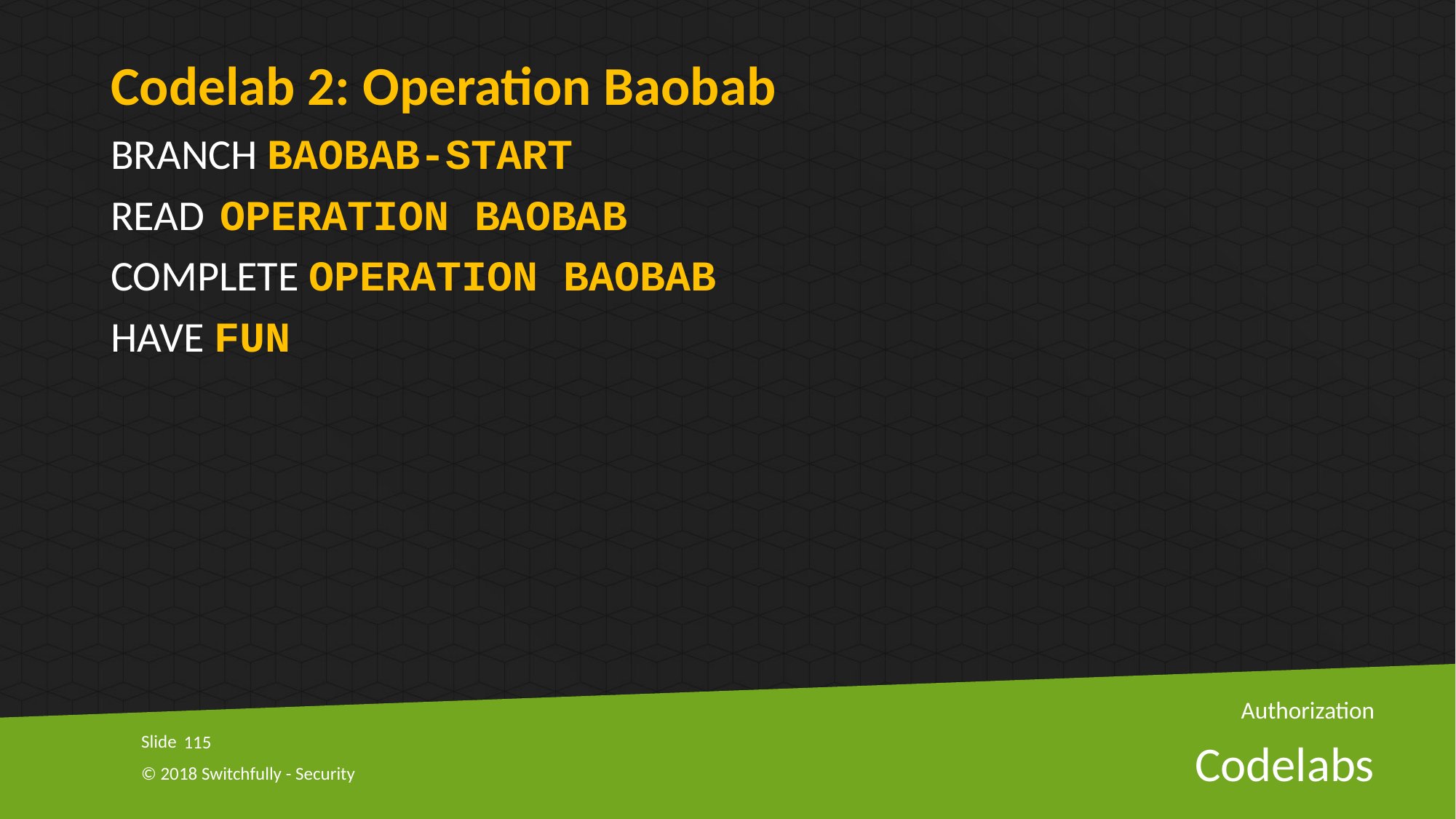

Codelab 2: Operation Baobab
BRANCH BAOBAB-START
READ 	OPERATION BAOBAB
COMPLETE OPERATION BAOBAB
HAVE FUN

Authorization
115
# Codelabs
© 2018 Switchfully - Security